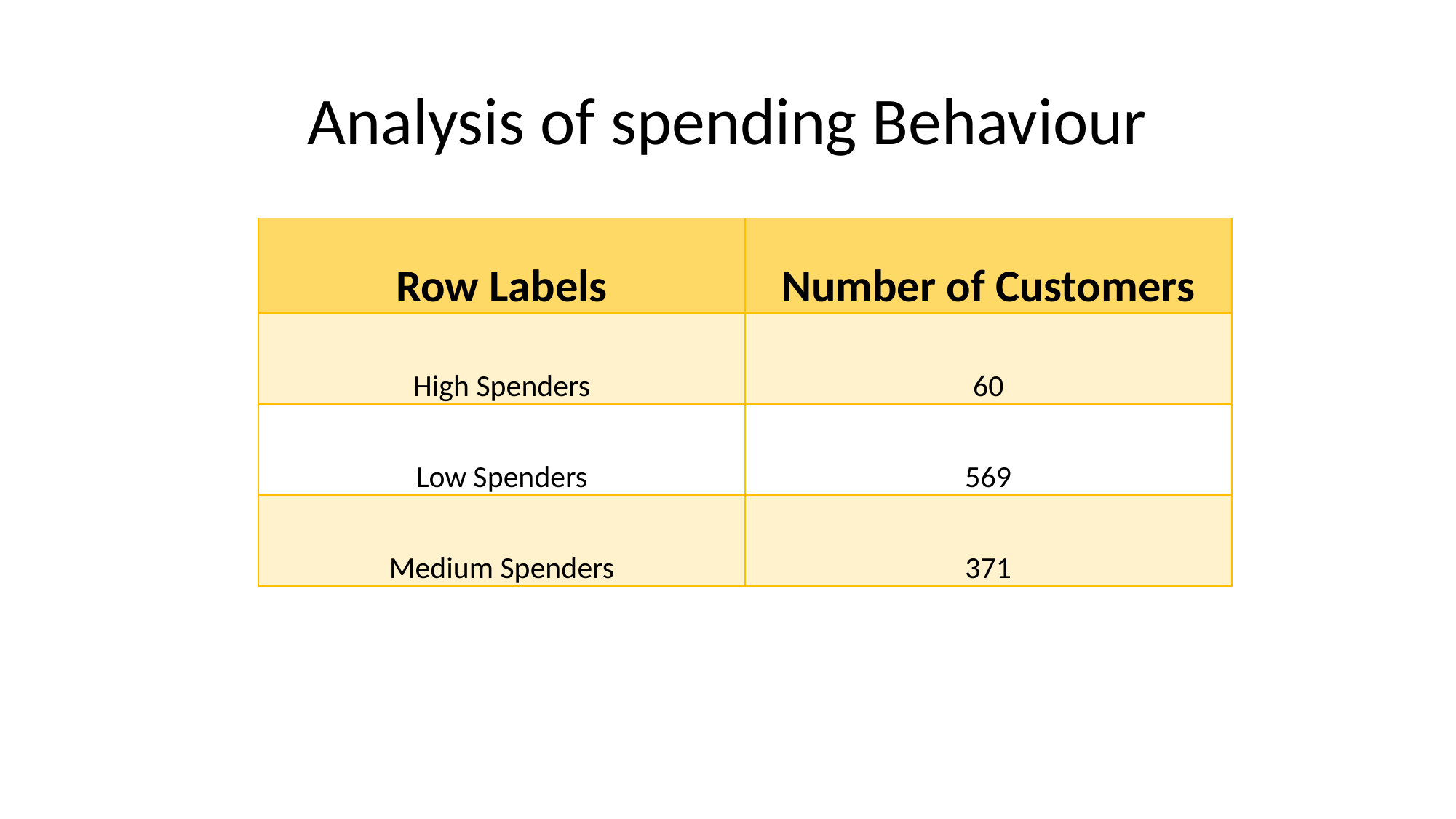

# Analysis of spending Behaviour
| Row Labels | Number of Customers |
| --- | --- |
| High Spenders | 60 |
| Low Spenders | 569 |
| Medium Spenders | 371 |